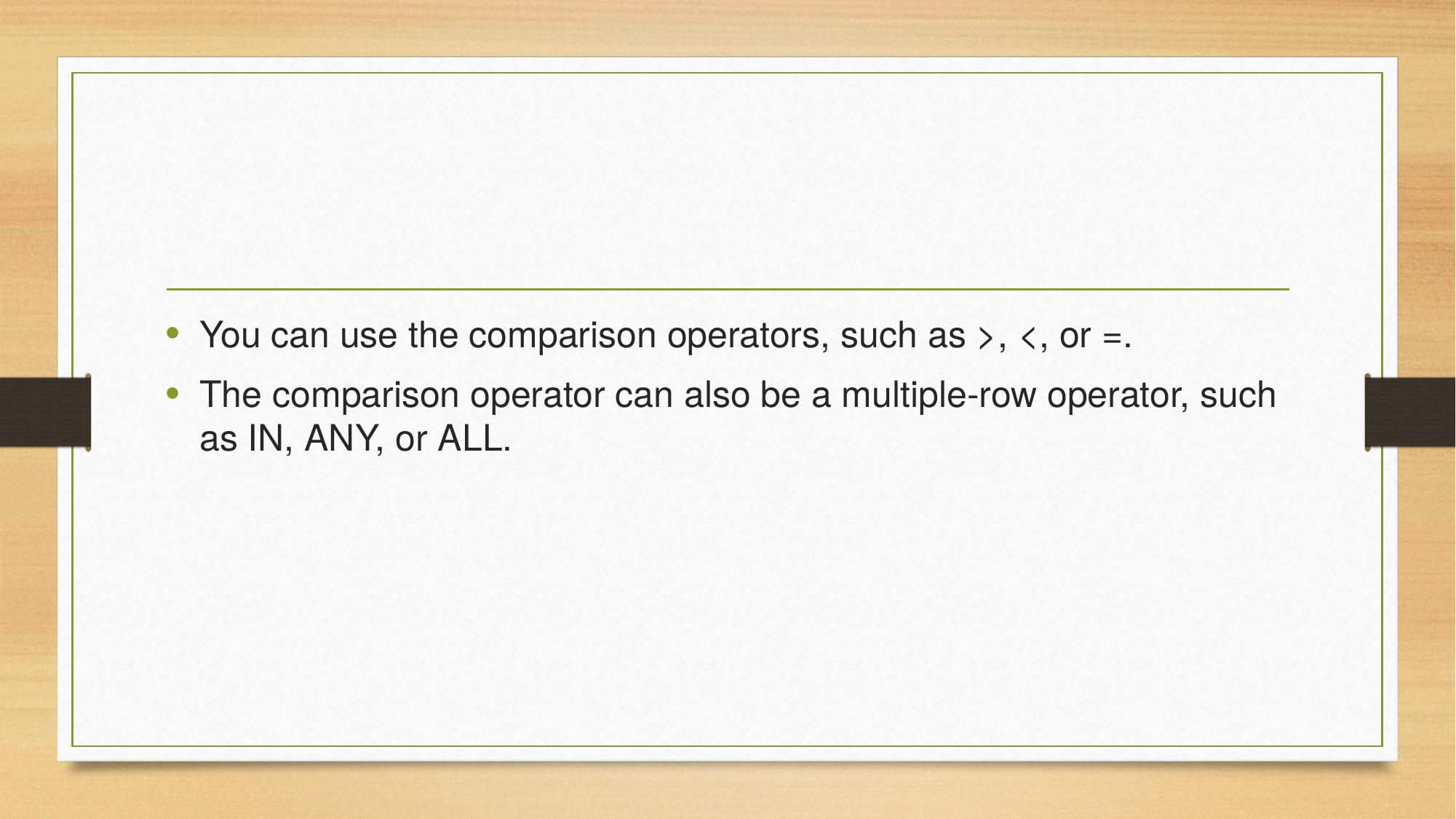

#
You can use the comparison operators, such as >, <, or =.
The comparison operator can also be a multiple-row operator, such as IN, ANY, or ALL.